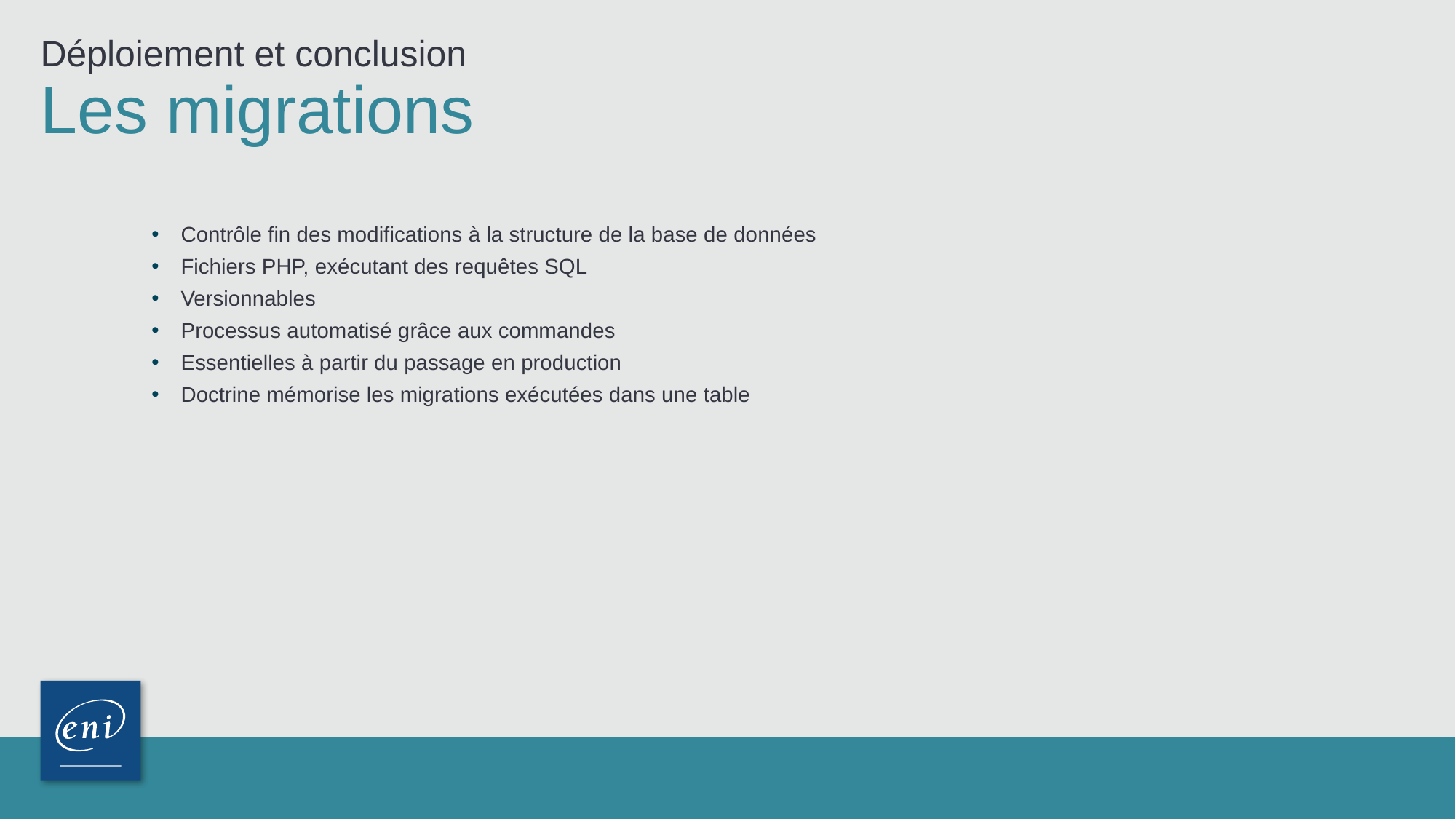

Déploiement et conclusion
# Les migrations
Contrôle fin des modifications à la structure de la base de données
Fichiers PHP, exécutant des requêtes SQL
Versionnables
Processus automatisé grâce aux commandes
Essentielles à partir du passage en production
Doctrine mémorise les migrations exécutées dans une table